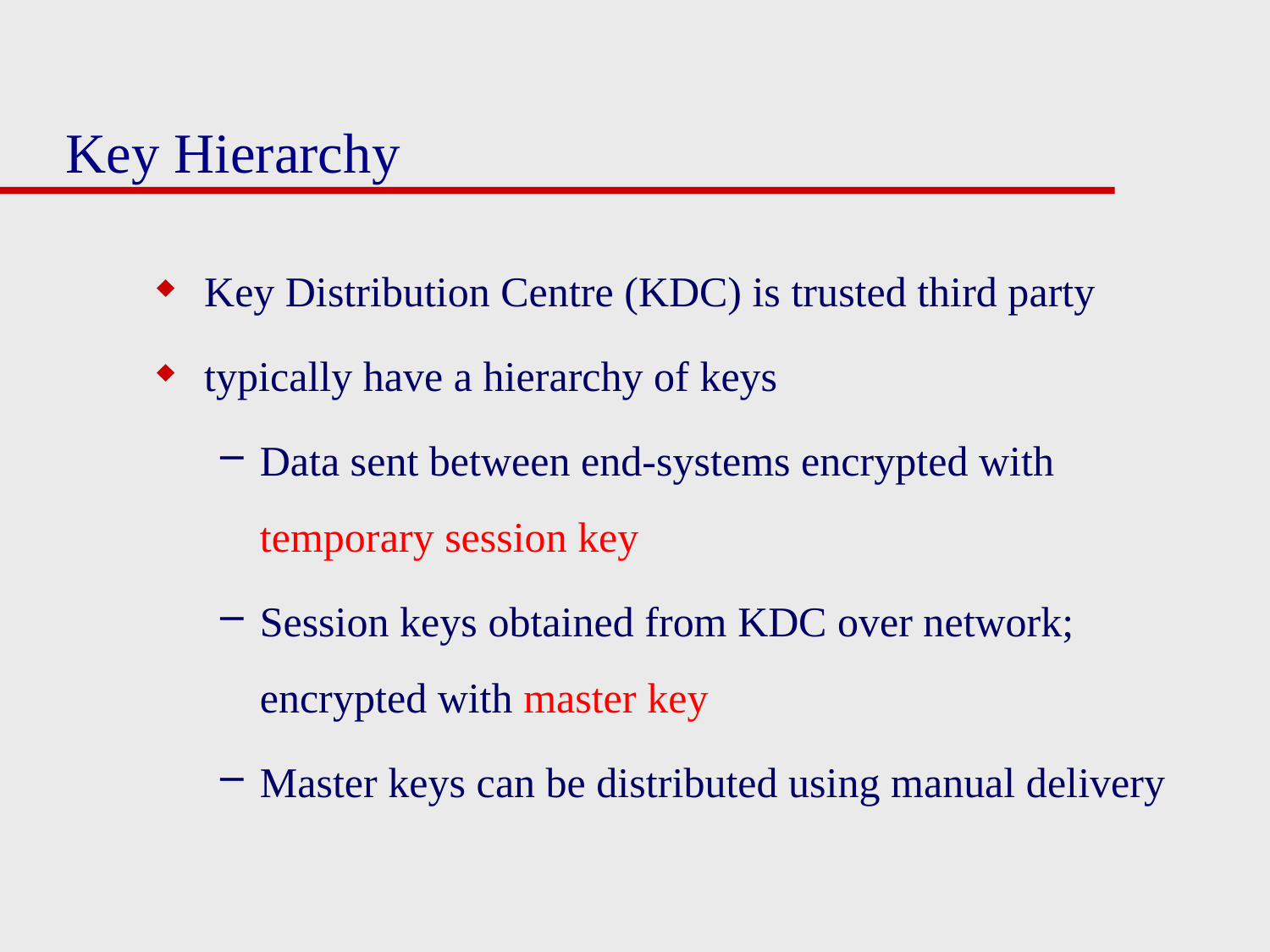

# Key Hierarchy
Key Distribution Centre (KDC) is trusted third party
typically have a hierarchy of keys
Data sent between end-systems encrypted with temporary session key
Session keys obtained from KDC over network; encrypted with master key
Master keys can be distributed using manual delivery